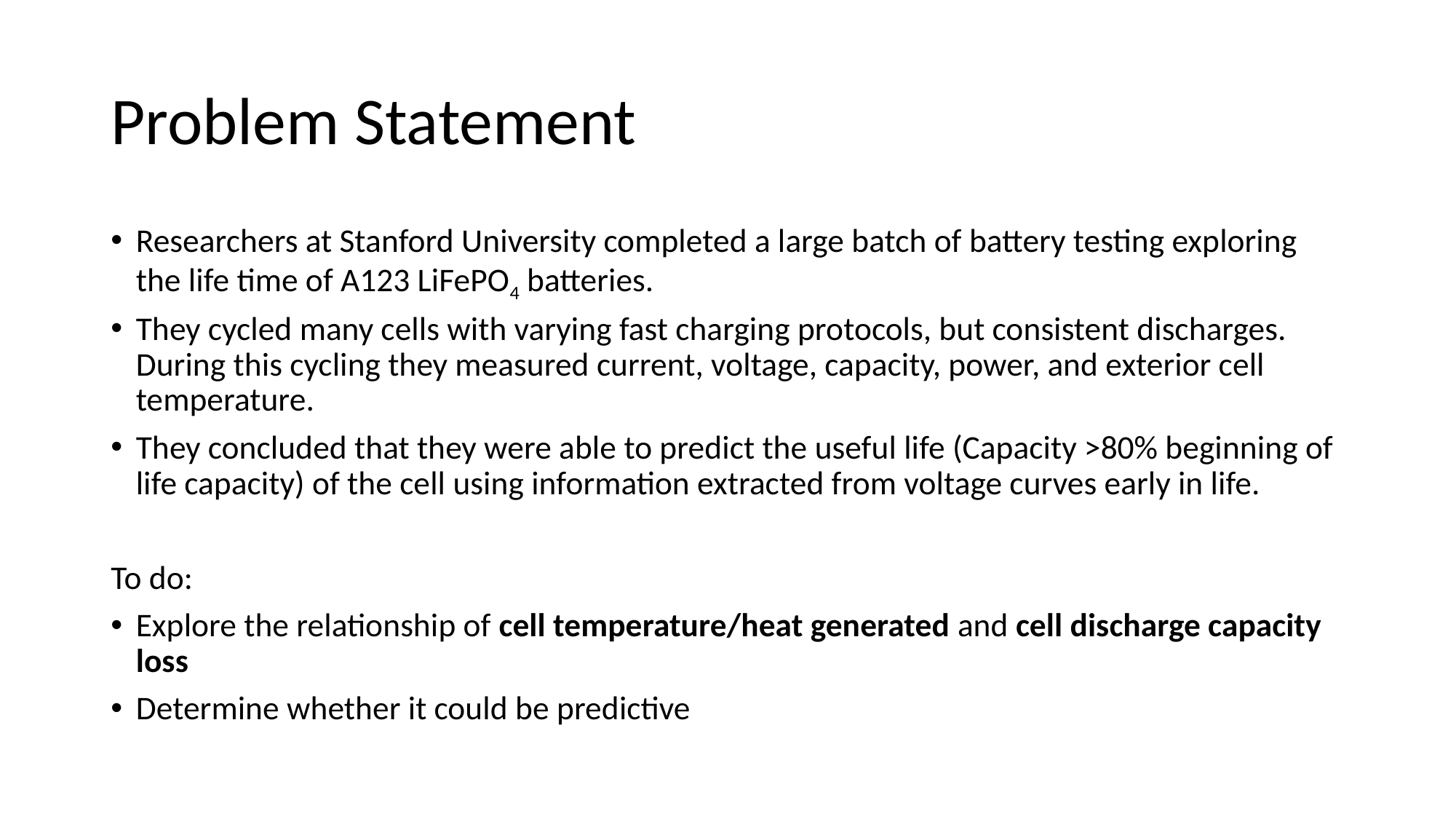

# Problem Statement
Researchers at Stanford University completed a large batch of battery testing exploring the life time of A123 LiFePO4 batteries.
They cycled many cells with varying fast charging protocols, but consistent discharges. During this cycling they measured current, voltage, capacity, power, and exterior cell temperature.
They concluded that they were able to predict the useful life (Capacity >80% beginning of life capacity) of the cell using information extracted from voltage curves early in life.

To do:
Explore the relationship of cell temperature/heat generated and cell discharge capacity loss
Determine whether it could be predictive